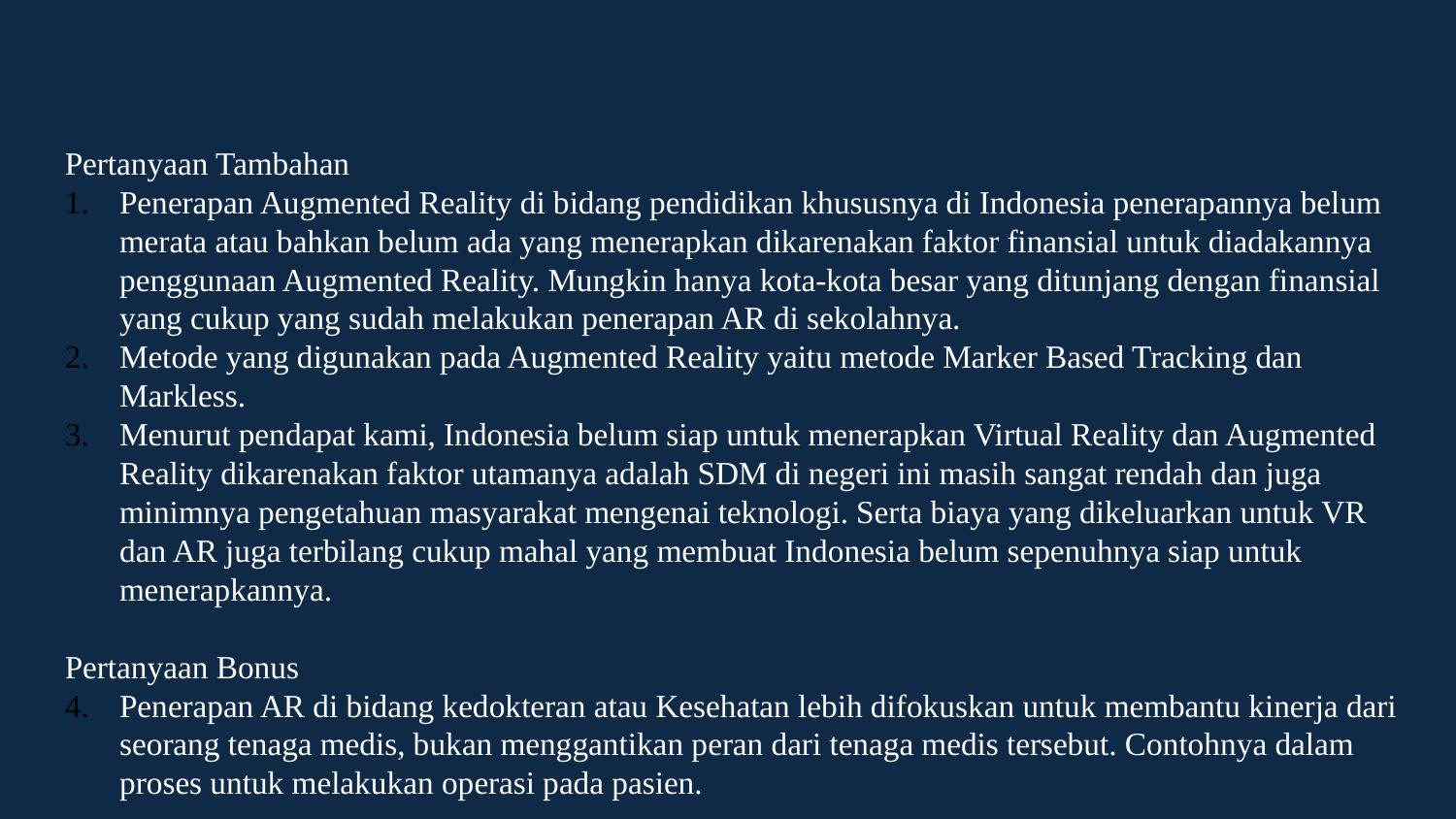

Pertanyaan Tambahan
Penerapan Augmented Reality di bidang pendidikan khususnya di Indonesia penerapannya belum merata atau bahkan belum ada yang menerapkan dikarenakan faktor finansial untuk diadakannya penggunaan Augmented Reality. Mungkin hanya kota-kota besar yang ditunjang dengan finansial yang cukup yang sudah melakukan penerapan AR di sekolahnya.
Metode yang digunakan pada Augmented Reality yaitu metode Marker Based Tracking dan Markless.
Menurut pendapat kami, Indonesia belum siap untuk menerapkan Virtual Reality dan Augmented Reality dikarenakan faktor utamanya adalah SDM di negeri ini masih sangat rendah dan juga minimnya pengetahuan masyarakat mengenai teknologi. Serta biaya yang dikeluarkan untuk VR dan AR juga terbilang cukup mahal yang membuat Indonesia belum sepenuhnya siap untuk menerapkannya.

Pertanyaan Bonus
Penerapan AR di bidang kedokteran atau Kesehatan lebih difokuskan untuk membantu kinerja dari seorang tenaga medis, bukan menggantikan peran dari tenaga medis tersebut. Contohnya dalam proses untuk melakukan operasi pada pasien.